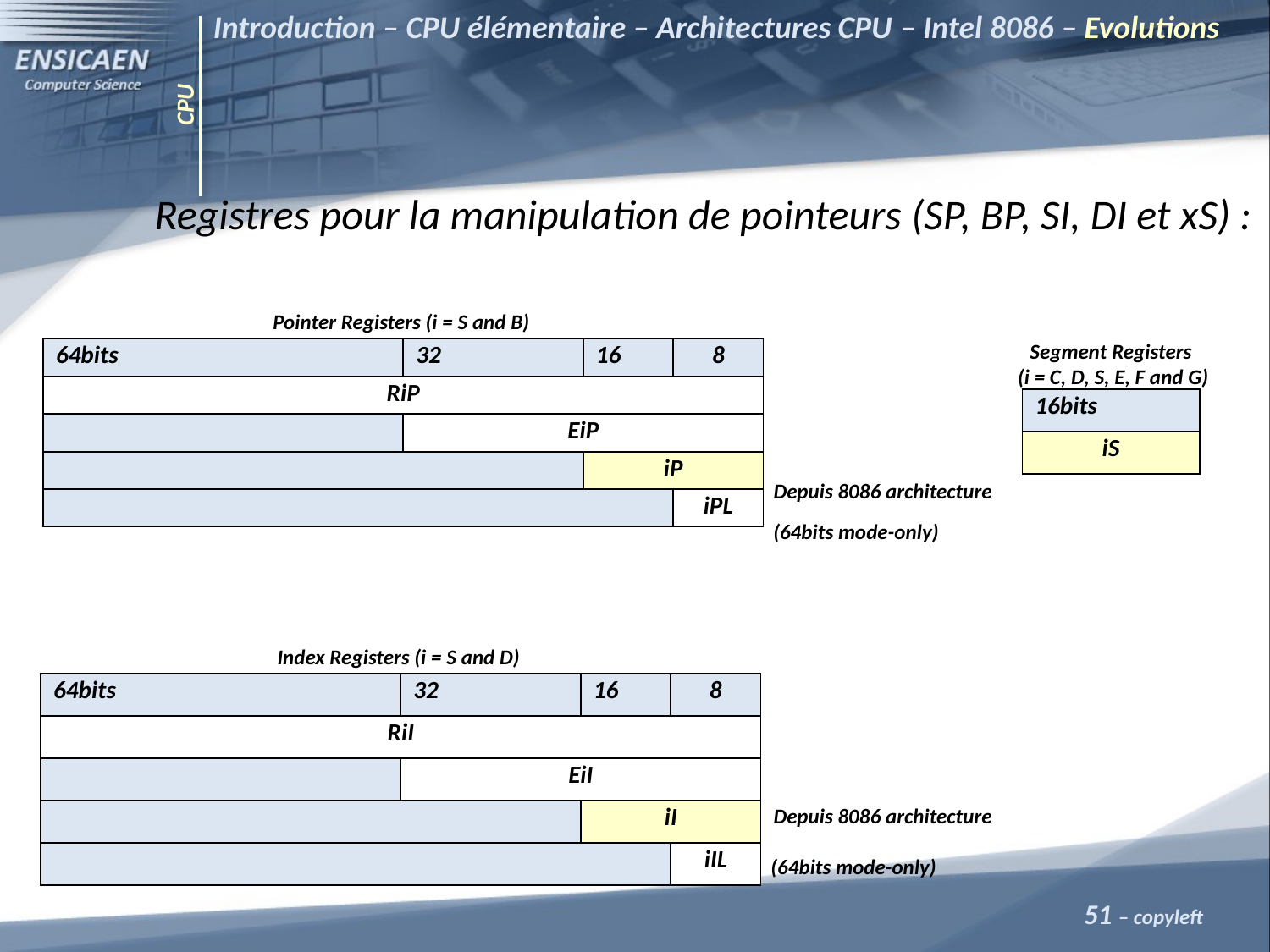

Introduction – CPU élémentaire – Architectures CPU – Intel 8086 – Evolutions
CPU
	Registres pour la manipulation de pointeurs (SP, BP, SI, DI et xS) :

Pointer Registers (i = S and B)
Segment Registers
 (i = C, D, S, E, F and G)
| 64bits | 32 | 16 | 8 |
| --- | --- | --- | --- |
| RiP |  |  |  |
|  | EiP |  |  |
|  |  | iP |  |
|  |  |  | iPL |
| 16bits |
| --- |
| iS |
Depuis 8086 architecture
(64bits mode-only)
Index Registers (i = S and D)
| 64bits | 32 | 16 | 8 |
| --- | --- | --- | --- |
| RiI |  |  |  |
|  | EiI |  |  |
|  |  | iI |  |
|  |  |  | iIL |
Depuis 8086 architecture
(64bits mode-only)
51 – copyleft